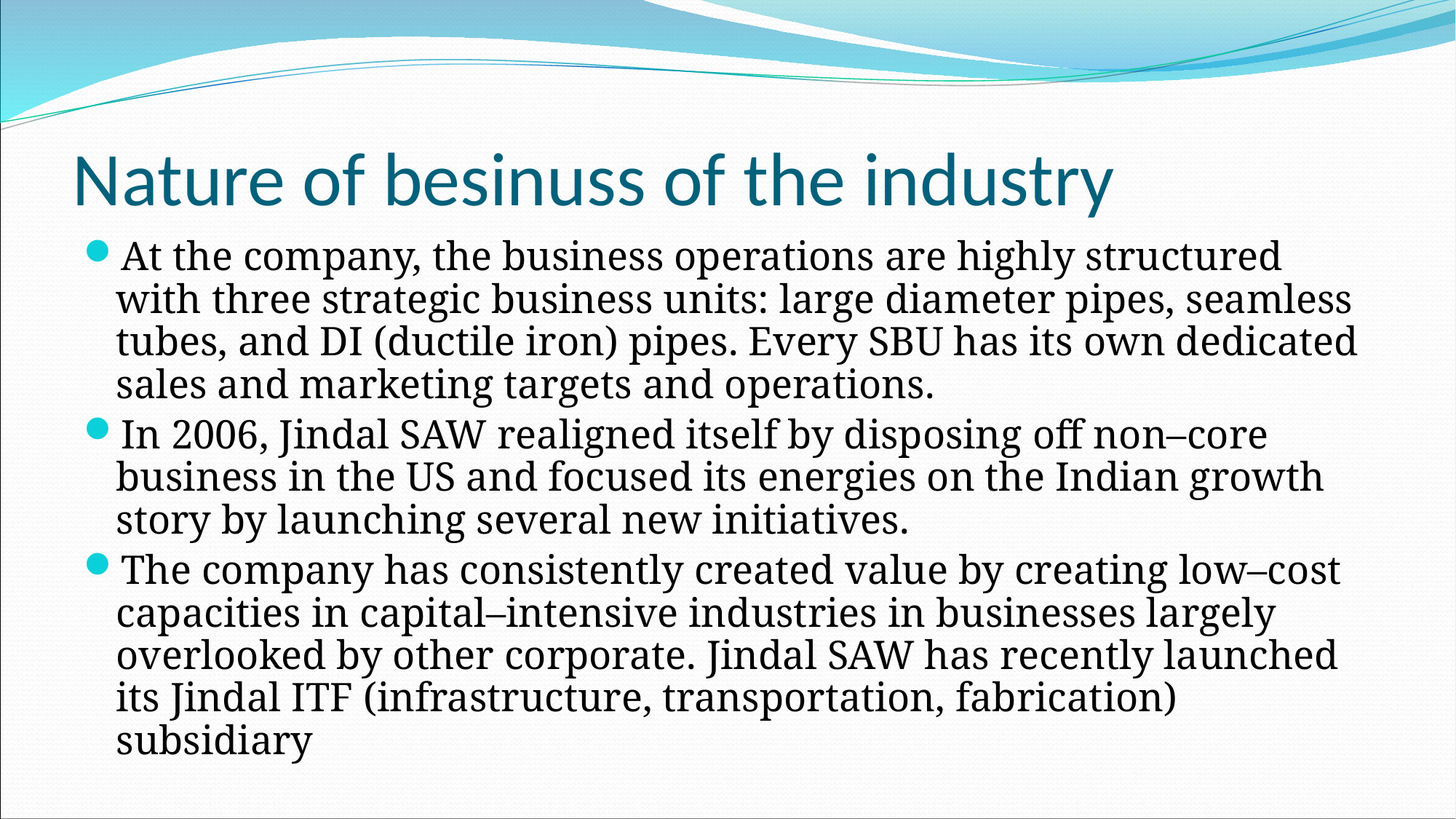

# Nature of besinuss of the industry
At the company, the business operations are highly structured with three strategic business units: large diameter pipes, seamless tubes, and DI (ductile iron) pipes. Every SBU has its own dedicated sales and marketing targets and operations.
In 2006, Jindal SAW realigned itself by disposing off non–core business in the US and focused its energies on the Indian growth story by launching several new initiatives.
The company has consistently created value by creating low–cost capacities in capital–intensive industries in businesses largely overlooked by other corporate. Jindal SAW has recently launched its Jindal ITF (infrastructure, transportation, fabrication) subsidiary